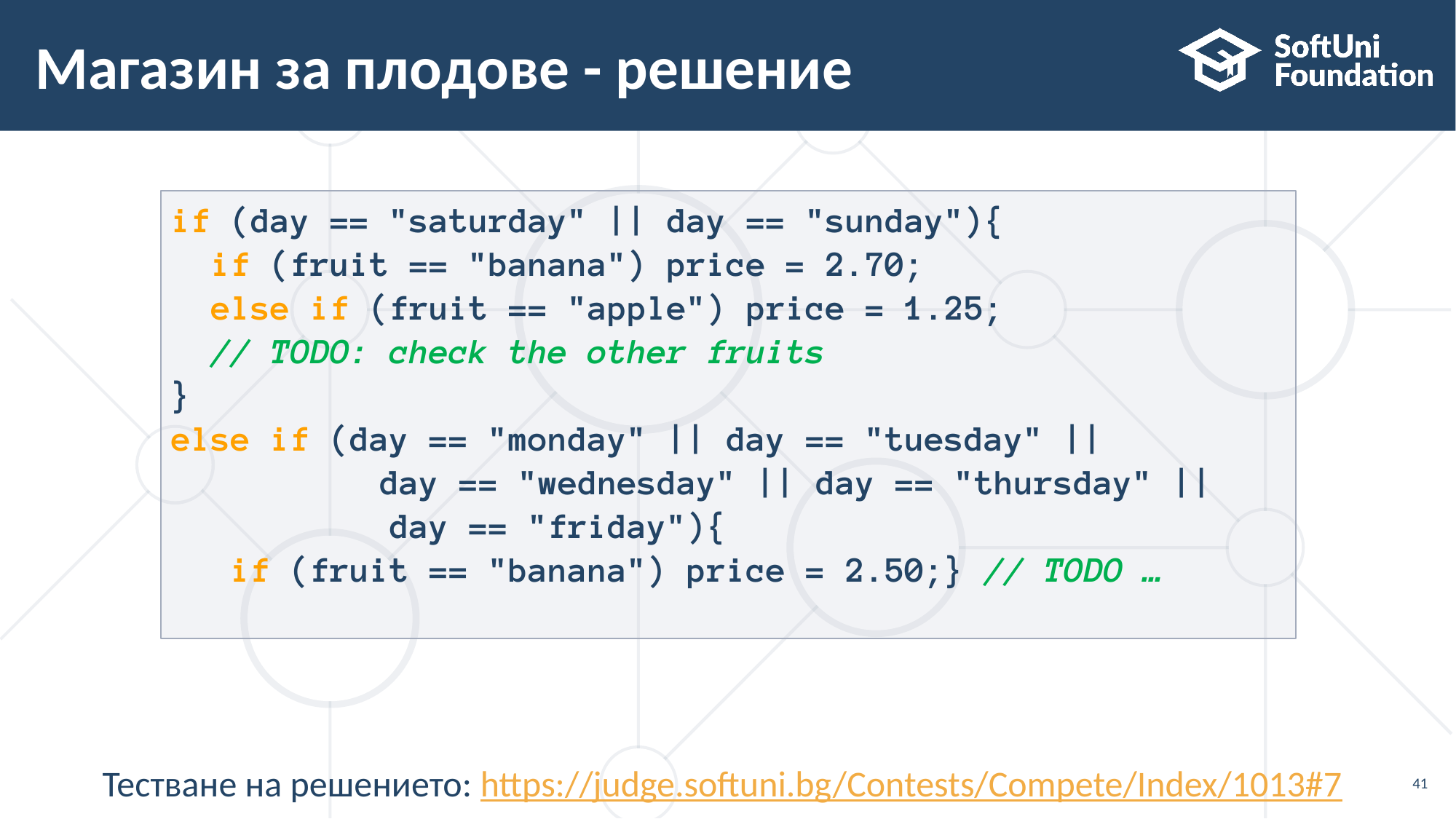

# Магазин за плодове - решение
if (day == "saturday" || day == "sunday"){
  if (fruit == "banana") price = 2.70;
  else if (fruit == "apple") price = 1.25;
  // TODO: check the other fruits
}
else if (day == "monday" || day == "tuesday" ||
	     day == "wednesday" || day == "thursday" ||
           day == "friday"){
   if (fruit == "banana") price = 2.50;} // TODO …

Тестване на решението: https://judge.softuni.bg/Contests/Compete/Index/1013#7
41